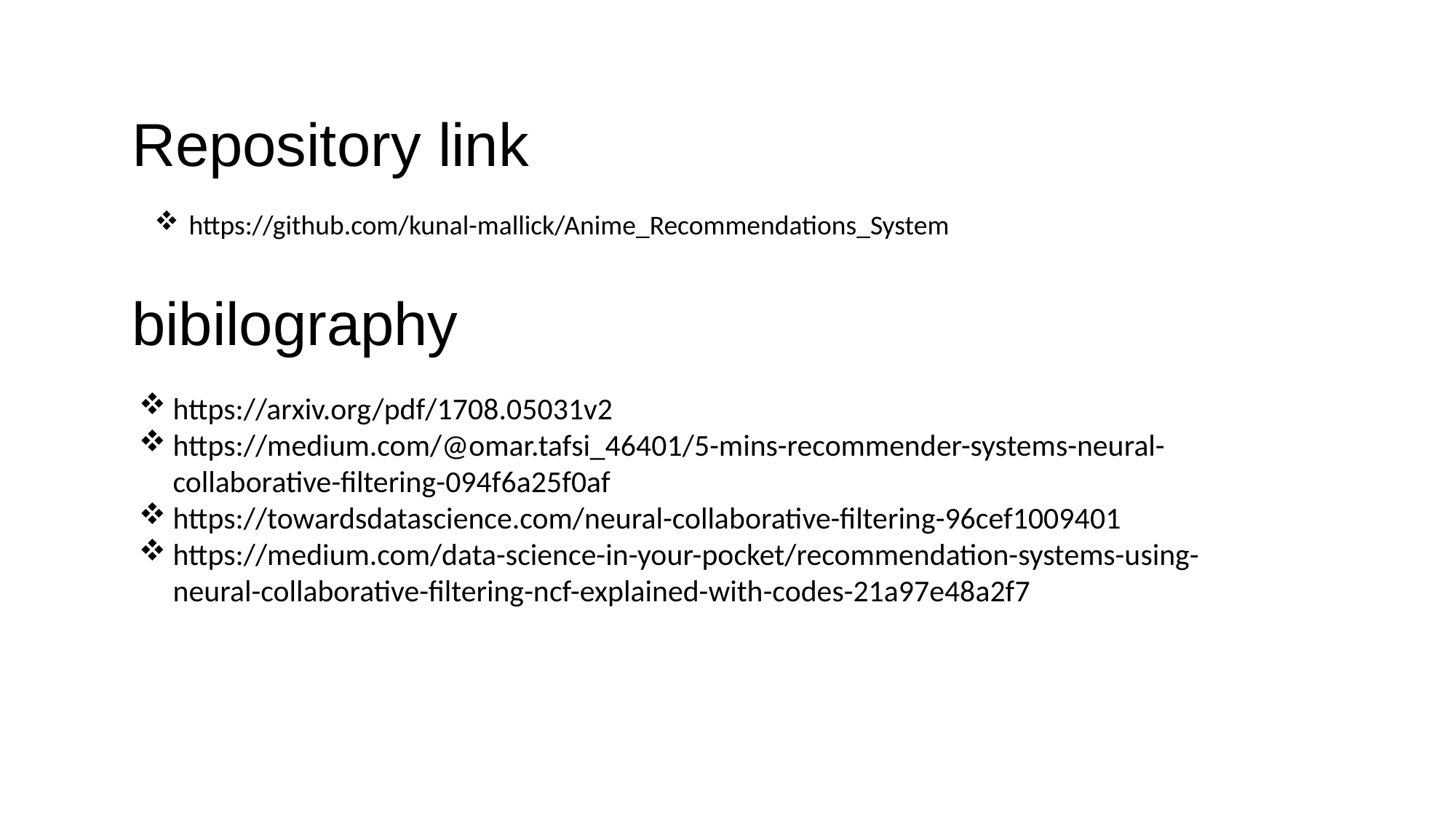

Repository link
https://github.com/kunal-mallick/Anime_Recommendations_System

bibilography
https://arxiv.org/pdf/1708.05031v2
https://medium.com/@omar.tafsi_46401/5-mins-recommender-systems-neural-collaborative-filtering-094f6a25f0af
https://towardsdatascience.com/neural-collaborative-filtering-96cef1009401
https://medium.com/data-science-in-your-pocket/recommendation-systems-using-neural-collaborative-filtering-ncf-explained-with-codes-21a97e48a2f7